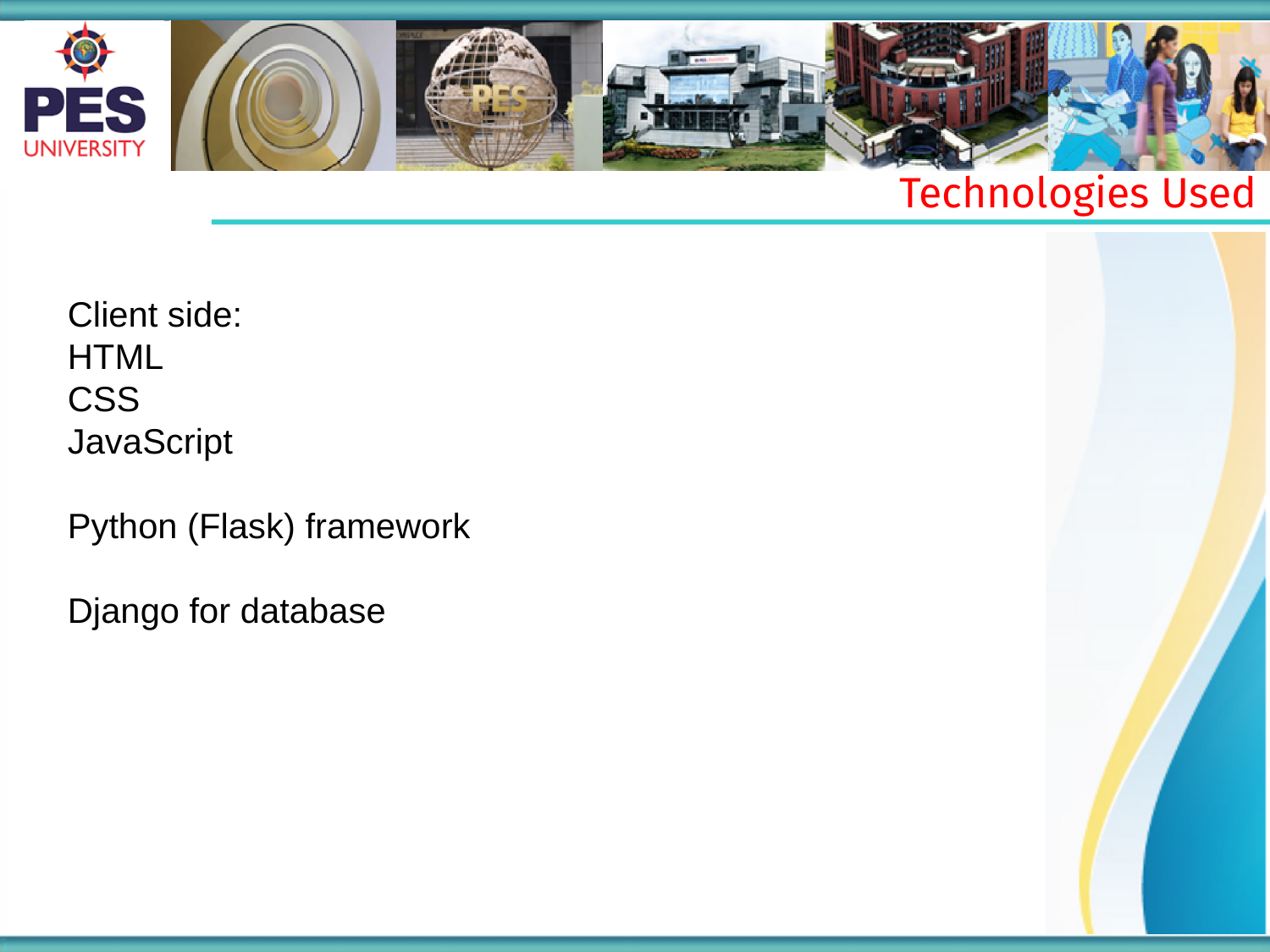

Technologies Used

Client side:
HTML
CSS
JavaScript

Python (Flask) framework

Django for database